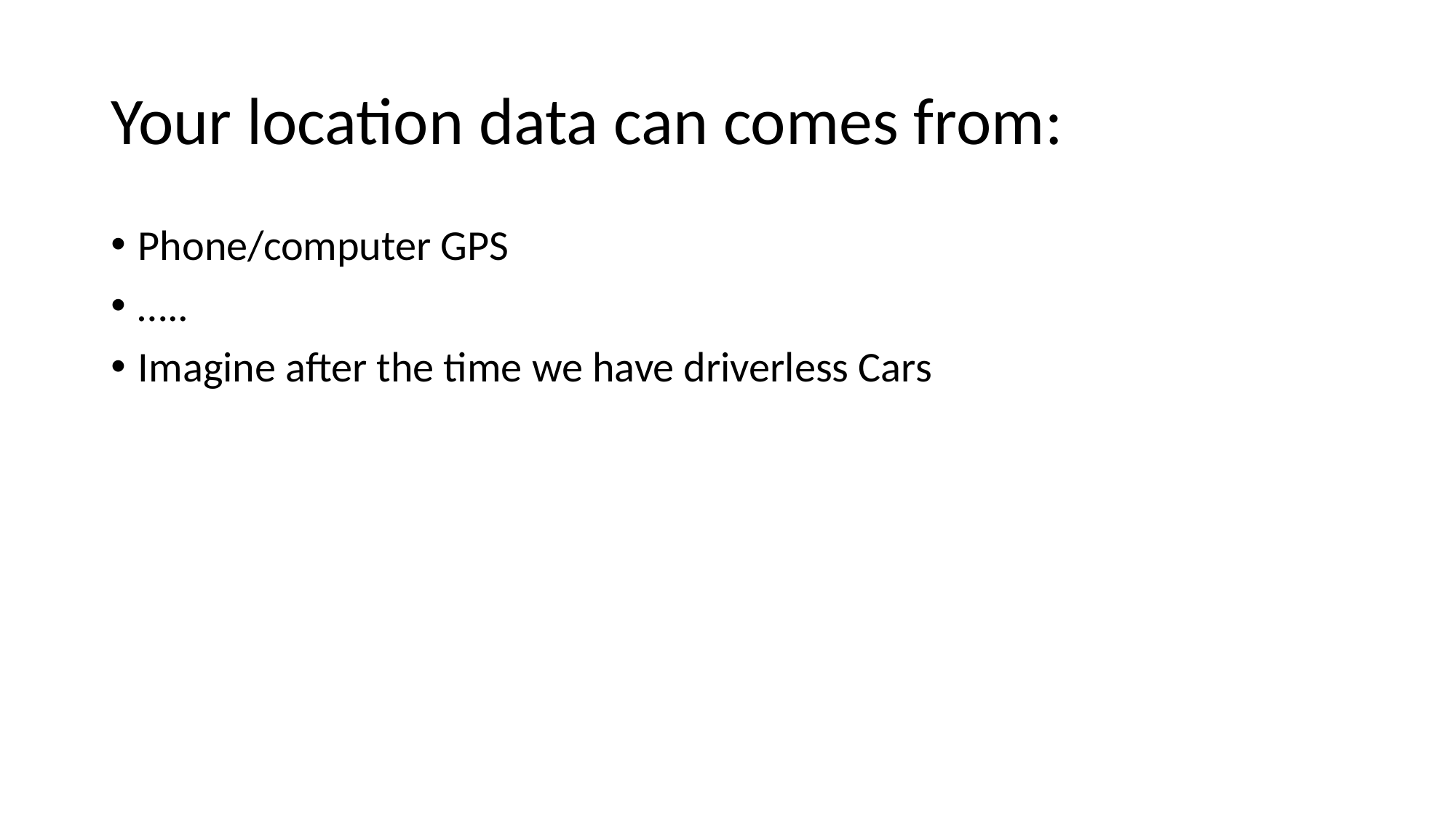

# Your location data can comes from:
Phone/computer GPS
…..
Imagine after the time we have driverless Cars